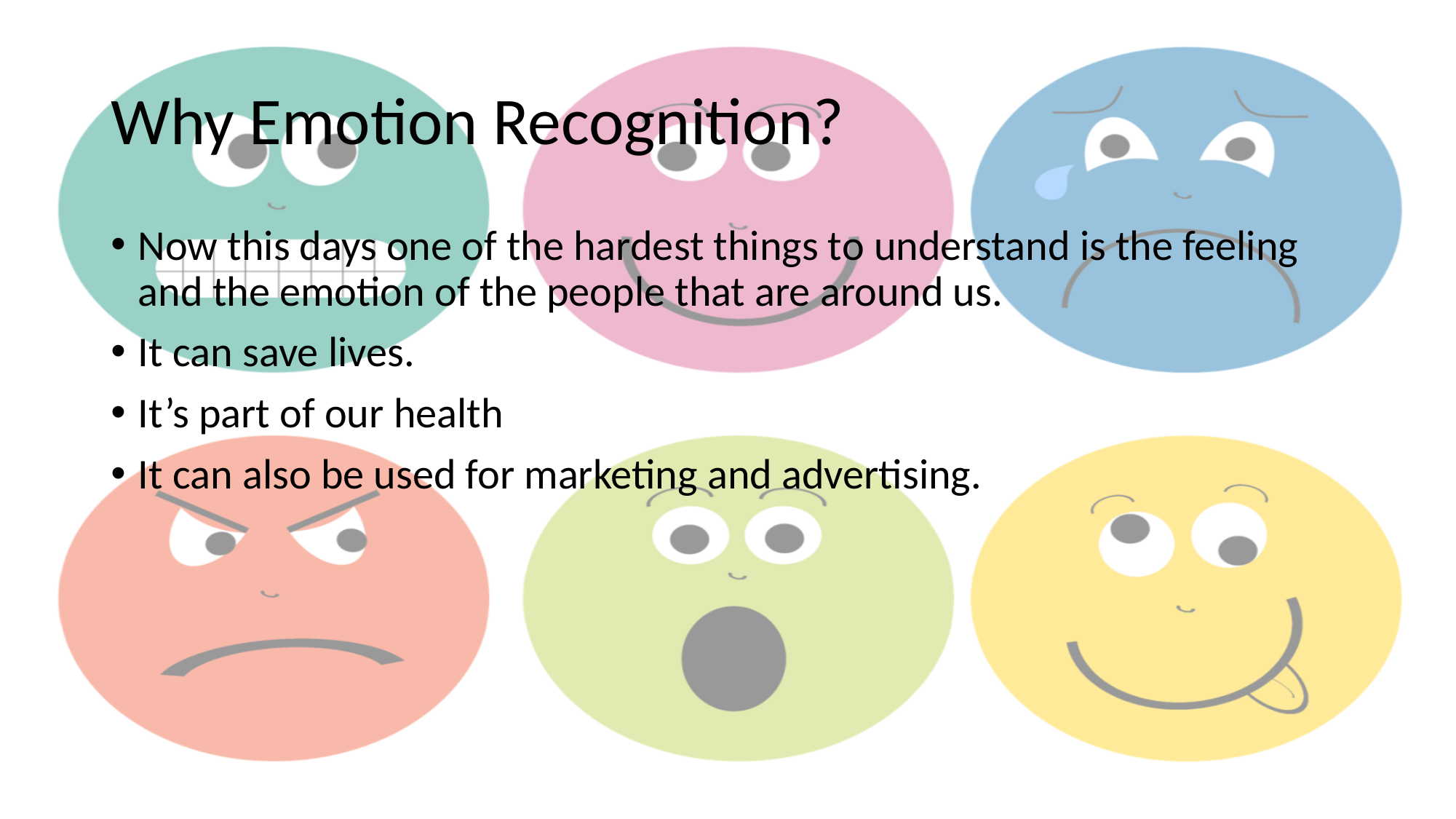

# Why Emotion Recognition?
Now this days one of the hardest things to understand is the feeling and the emotion of the people that are around us.
It can save lives.
It’s part of our health
It can also be used for marketing and advertising.